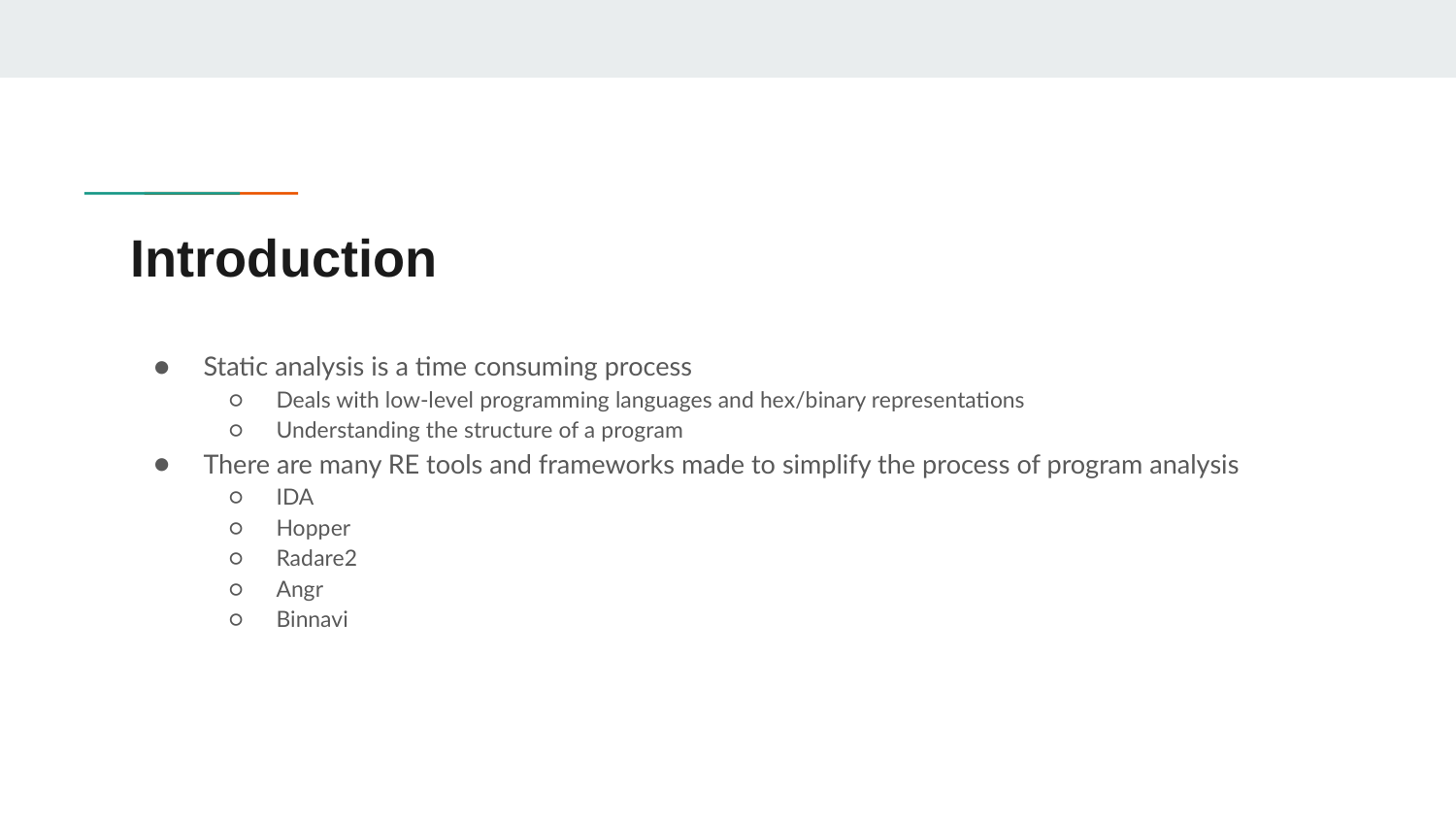

# Introduction
Static analysis is a time consuming process
Deals with low-level programming languages and hex/binary representations
Understanding the structure of a program
There are many RE tools and frameworks made to simplify the process of program analysis
IDA
Hopper
Radare2
Angr
Binnavi